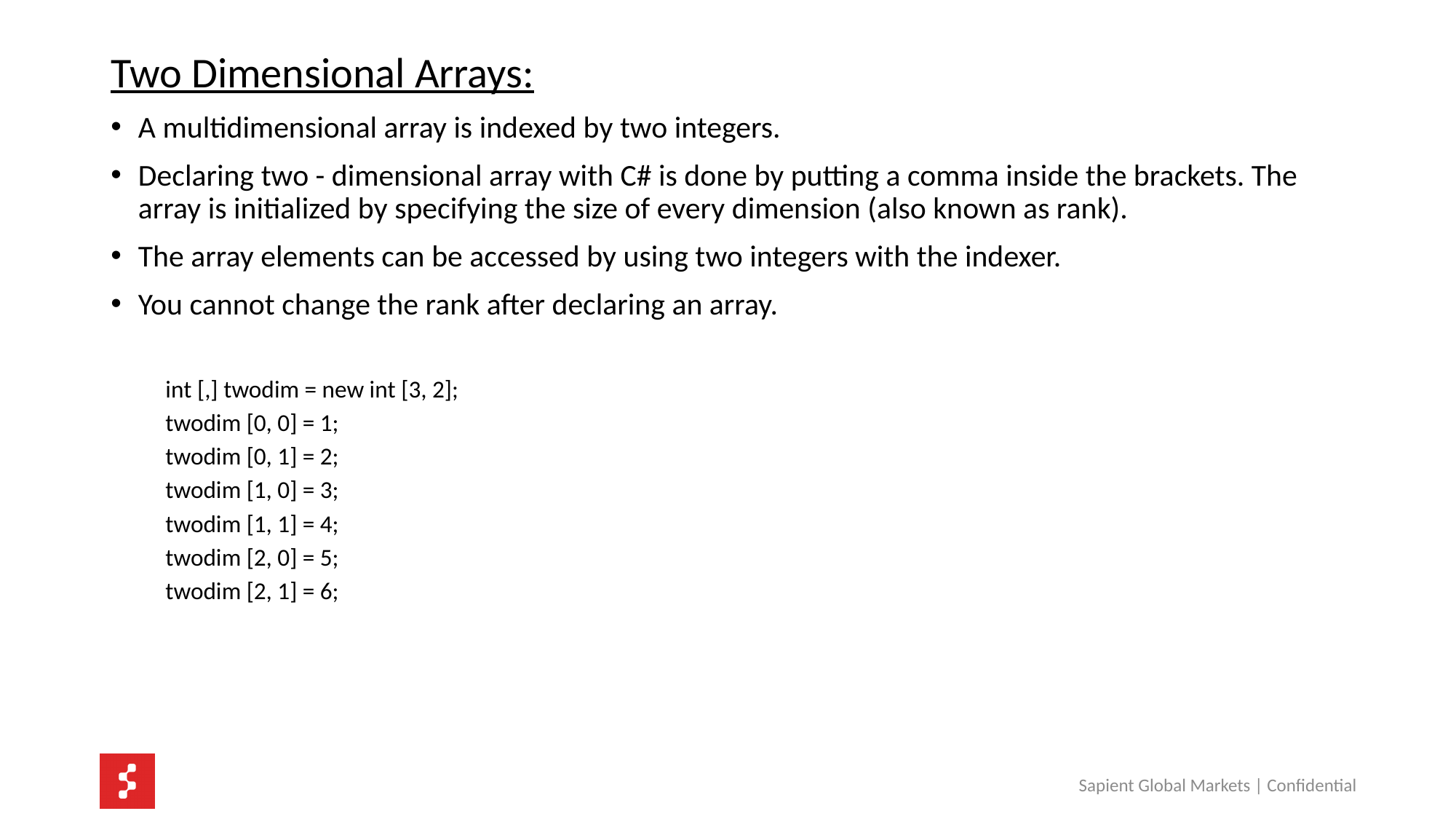

Two Dimensional Arrays:
A multidimensional array is indexed by two integers.
Declaring two - dimensional array with C# is done by putting a comma inside the brackets. The array is initialized by specifying the size of every dimension (also known as rank).
The array elements can be accessed by using two integers with the indexer.
You cannot change the rank after declaring an array.

int [,] twodim = new int [3, 2];
twodim [0, 0] = 1;
twodim [0, 1] = 2;
twodim [1, 0] = 3;
twodim [1, 1] = 4;
twodim [2, 0] = 5;
twodim [2, 1] = 6;

Sapient Global Markets | Confidential